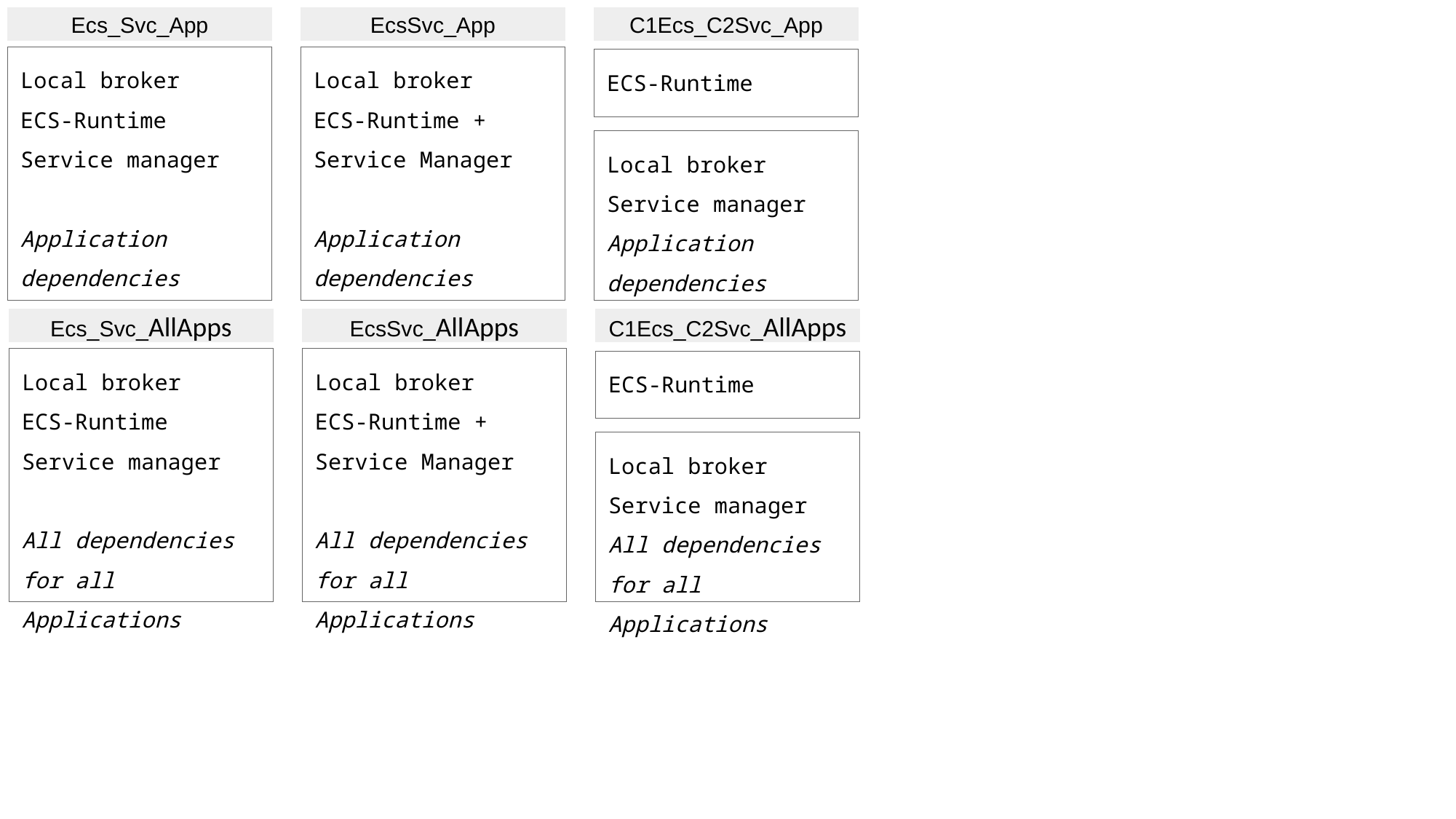

Ecs_Svc_App
EcsSvc_App
C1Ecs_C2Svc_App
Local broker
ECS-Runtime
Service manager

Application
dependencies
Local broker
ECS-Runtime + Service Manager

Application
dependencies
ECS-Runtime
Local broker
Service manager
Application
dependencies
Ecs_Svc_AllApps
EcsSvc_AllApps
C1Ecs_C2Svc_AllApps
Local broker
ECS-Runtime
Service manager

All dependencies for all Applications
Local broker
ECS-Runtime + Service Manager

All dependencies for all Applications
ECS-Runtime
Local broker
Service manager
All dependencies for all Applications